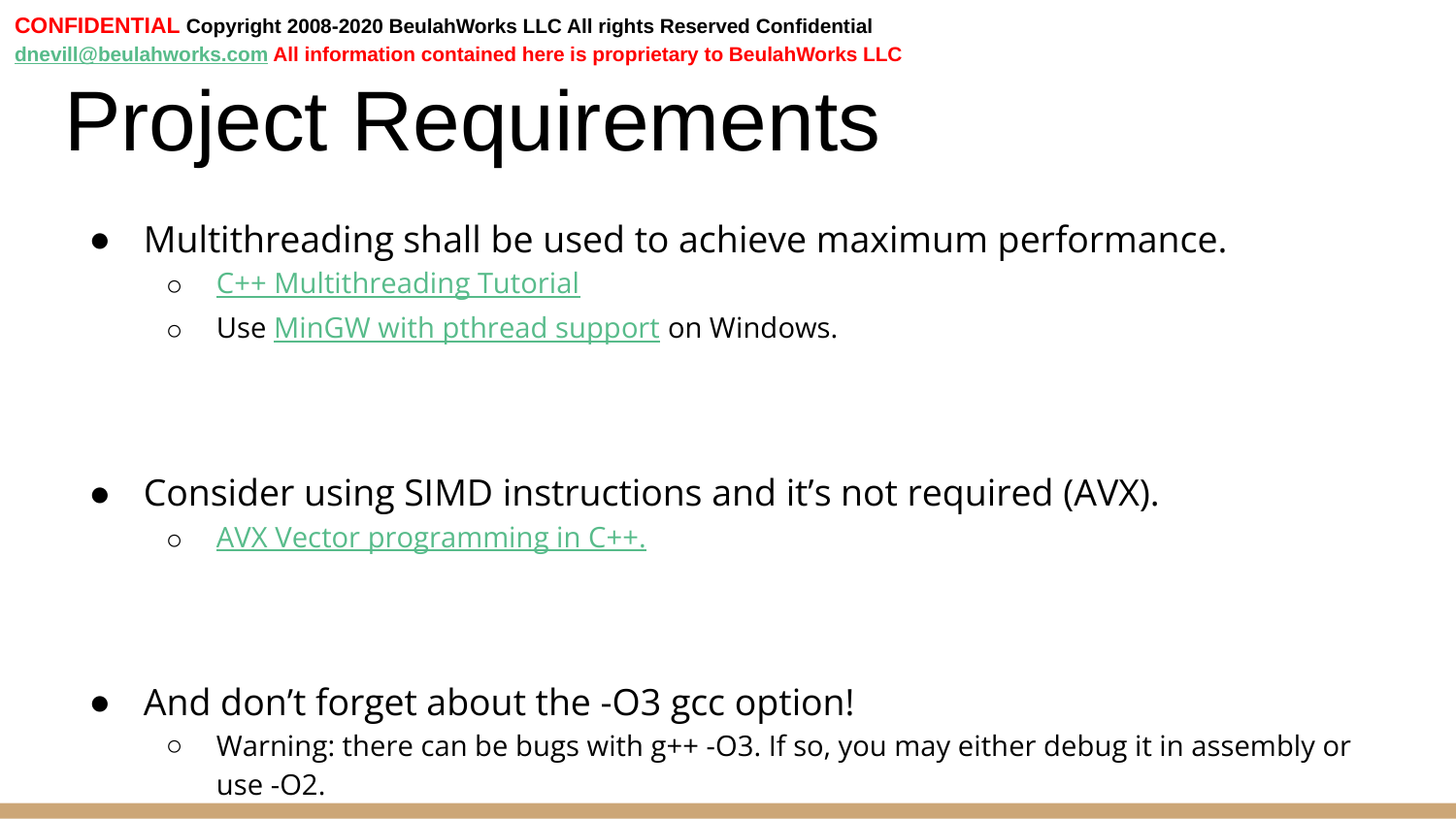

CONFIDENTIAL Copyright 2008-2020 BeulahWorks LLC All rights Reserved Confidential dnevill@beulahworks.com All information contained here is proprietary to BeulahWorks LLC
# Project Requirements
Multithreading shall be used to achieve maximum performance.
C++ Multithreading Tutorial
Use MinGW with pthread support on Windows.

Consider using SIMD instructions and it’s not required (AVX).
AVX Vector programming in C++.

And don’t forget about the -O3 gcc option!
Warning: there can be bugs with g++ -O3. If so, you may either debug it in assembly or use -O2.